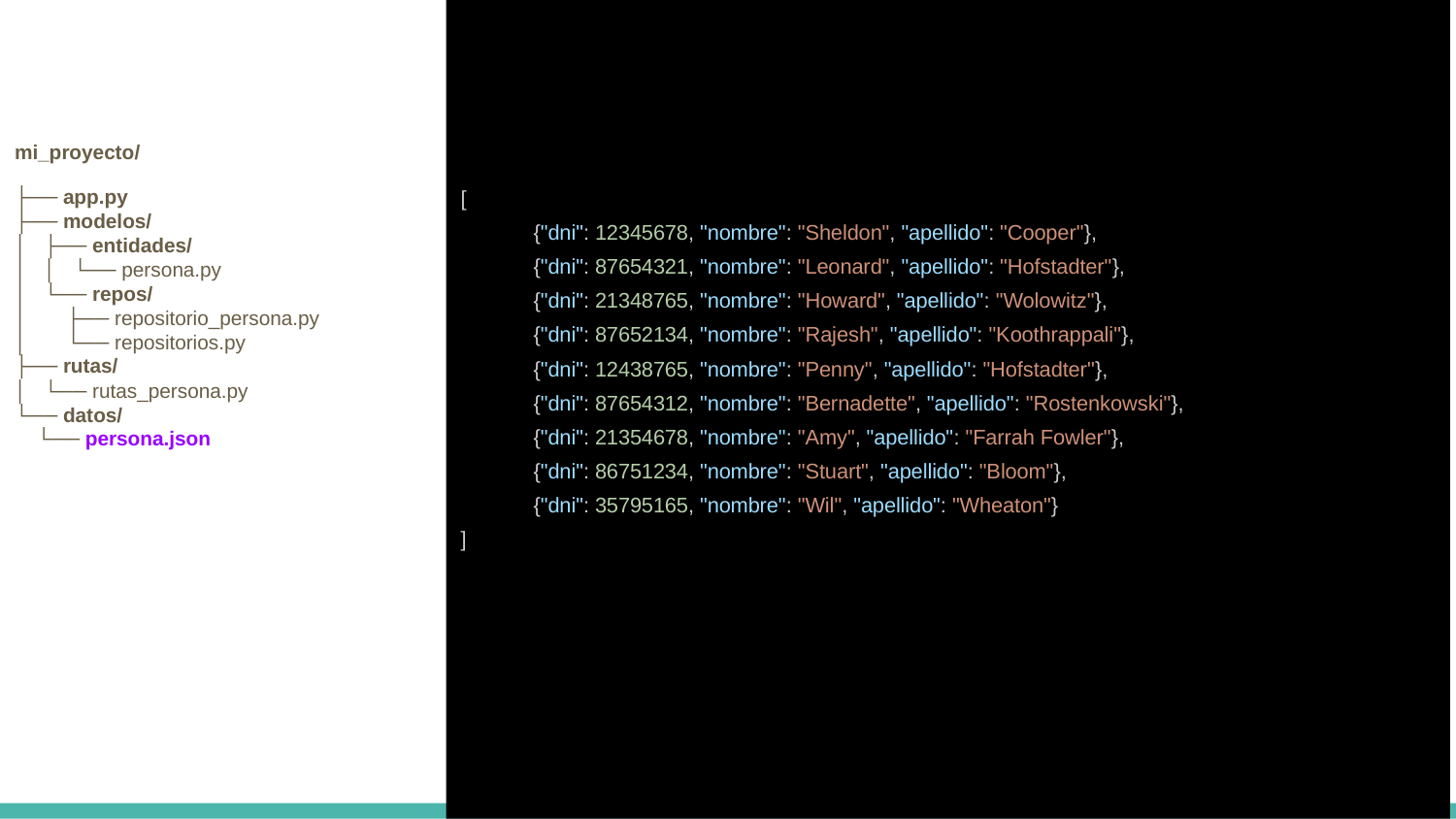

[
{"dni": 12345678, "nombre": "Sheldon", "apellido": "Cooper"},
{"dni": 87654321, "nombre": "Leonard", "apellido": "Hofstadter"},
{"dni": 21348765, "nombre": "Howard", "apellido": "Wolowitz"},
{"dni": 87652134, "nombre": "Rajesh", "apellido": "Koothrappali"},
{"dni": 12438765, "nombre": "Penny", "apellido": "Hofstadter"},
{"dni": 87654312, "nombre": "Bernadette", "apellido": "Rostenkowski"},
{"dni": 21354678, "nombre": "Amy", "apellido": "Farrah Fowler"},
{"dni": 86751234, "nombre": "Stuart", "apellido": "Bloom"},
{"dni": 35795165, "nombre": "Wil", "apellido": "Wheaton"}
]

mi_proyecto/
├── app.py
├── modelos/
│   ├── entidades/
│   │   └── persona.py
│   └── repos/
│       ├── repositorio_persona.py
│       └── repositorios.py
├── rutas/
│   └── rutas_persona.py
└── datos/
    └── persona.json